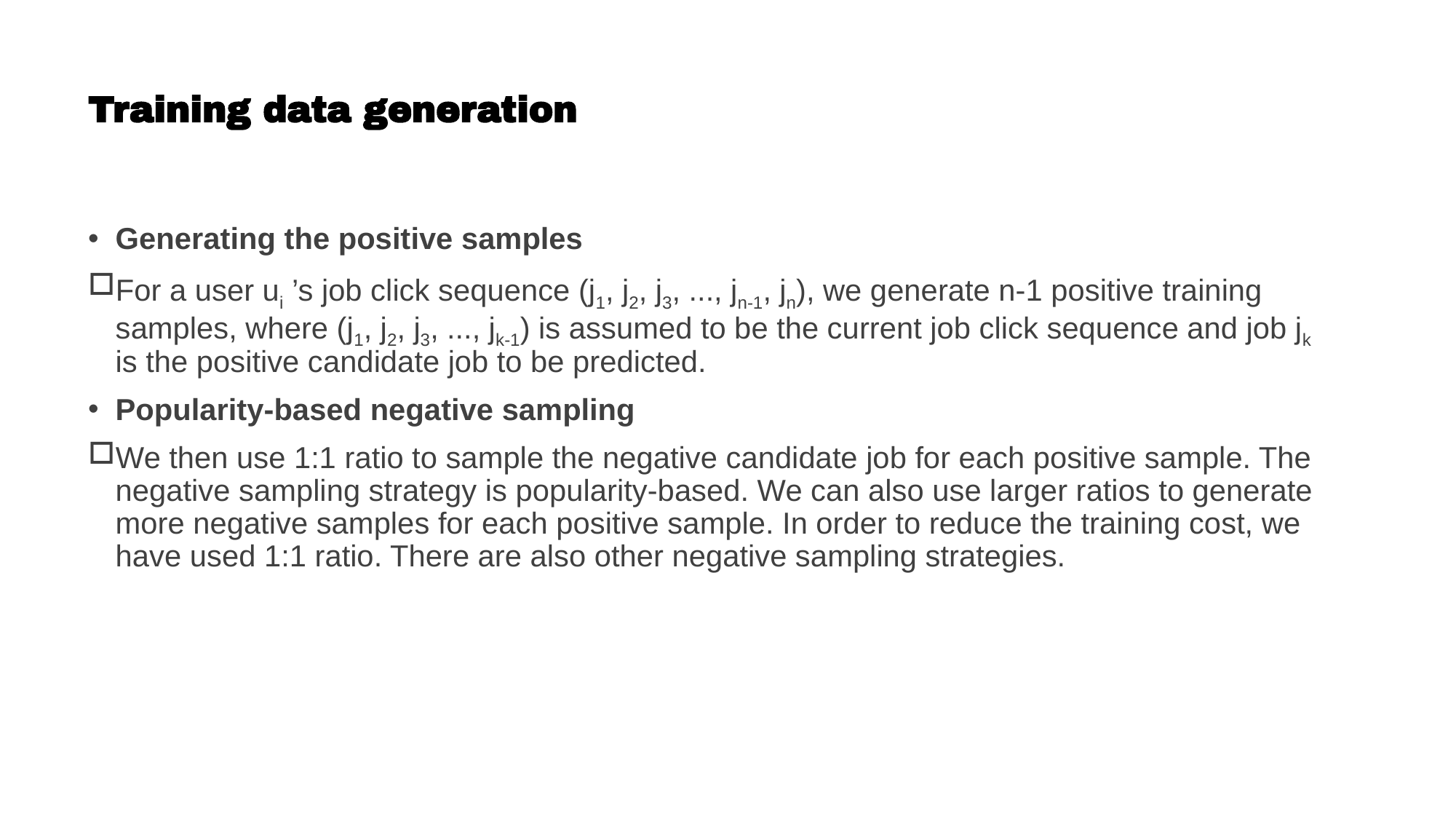

# Training data generation
Generating the positive samples
For a user ui ’s job click sequence (j1, j2, j3, ..., jn-1, jn), we generate n-1 positive training samples, where (j1, j2, j3, ..., jk-1) is assumed to be the current job click sequence and job jk is the positive candidate job to be predicted.
Popularity-based negative sampling
We then use 1:1 ratio to sample the negative candidate job for each positive sample. The negative sampling strategy is popularity-based. We can also use larger ratios to generate more negative samples for each positive sample. In order to reduce the training cost, we have used 1:1 ratio. There are also other negative sampling strategies.